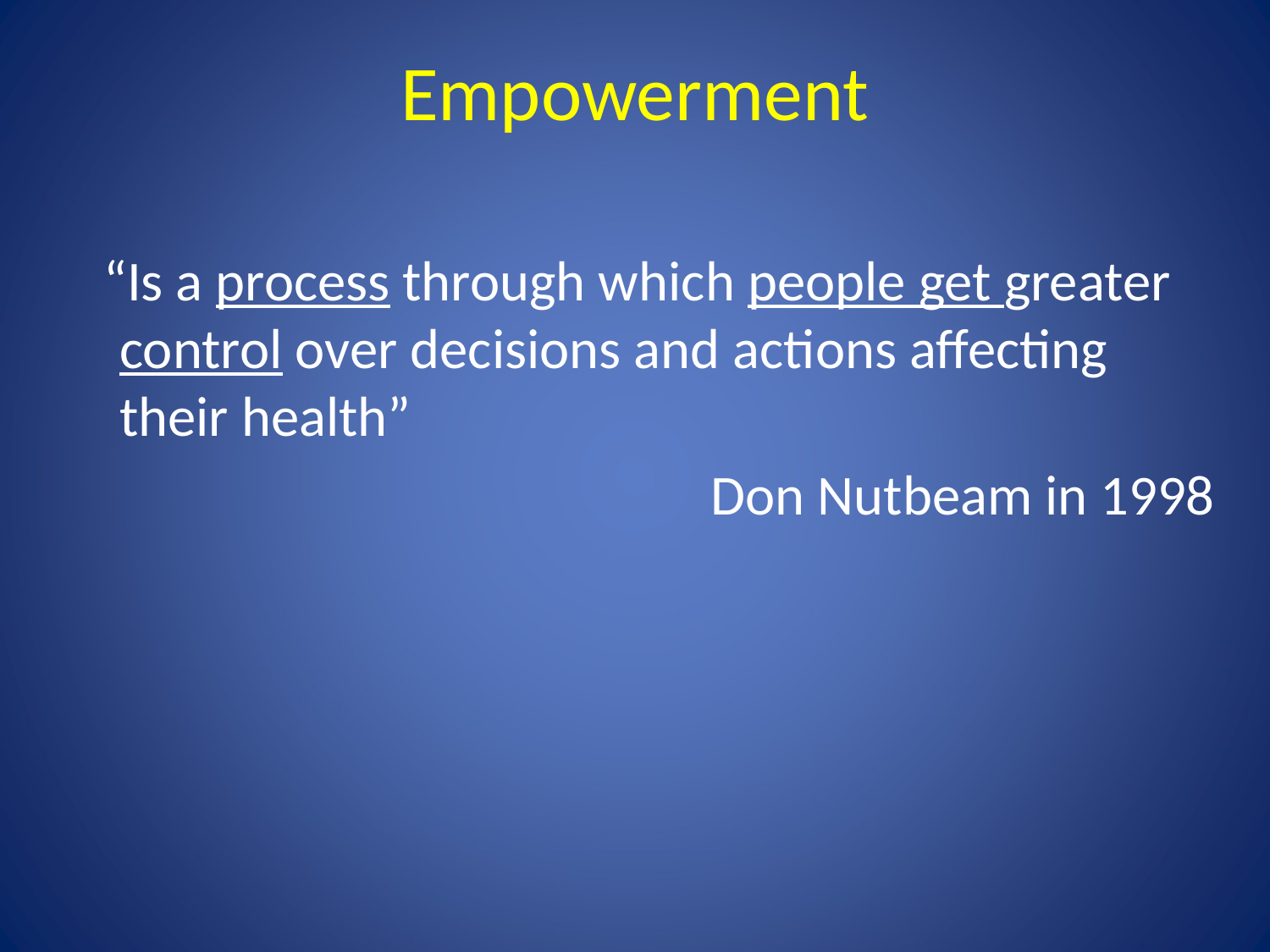

# Empowerment

“Is a process through which people get greater control over decisions and actions affecting their health”
Don Nutbeam in 1998